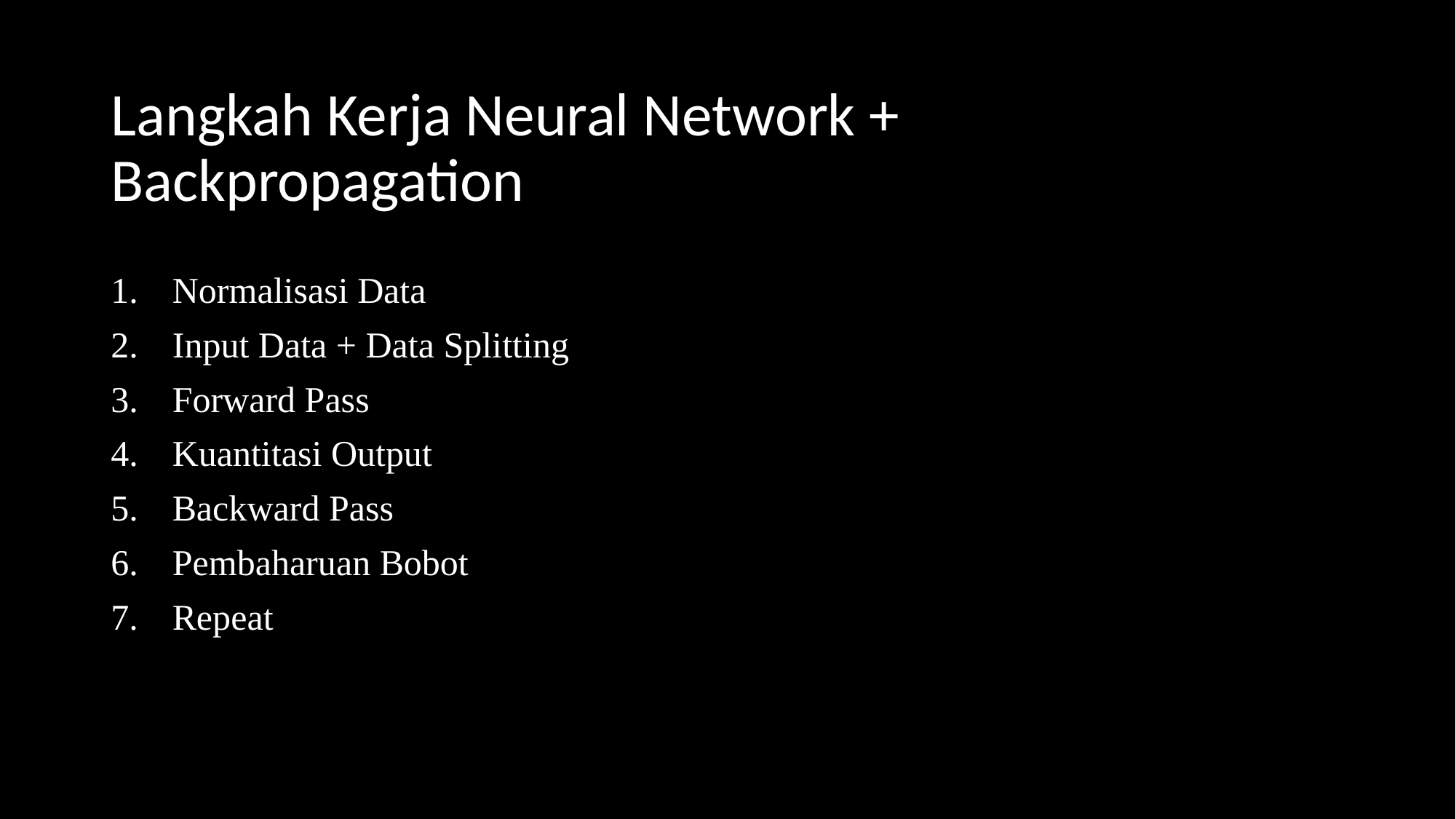

# Langkah Kerja Neural Network + Backpropagation
Normalisasi Data
Input Data + Data Splitting
Forward Pass
Kuantitasi Output
Backward Pass
Pembaharuan Bobot
Repeat